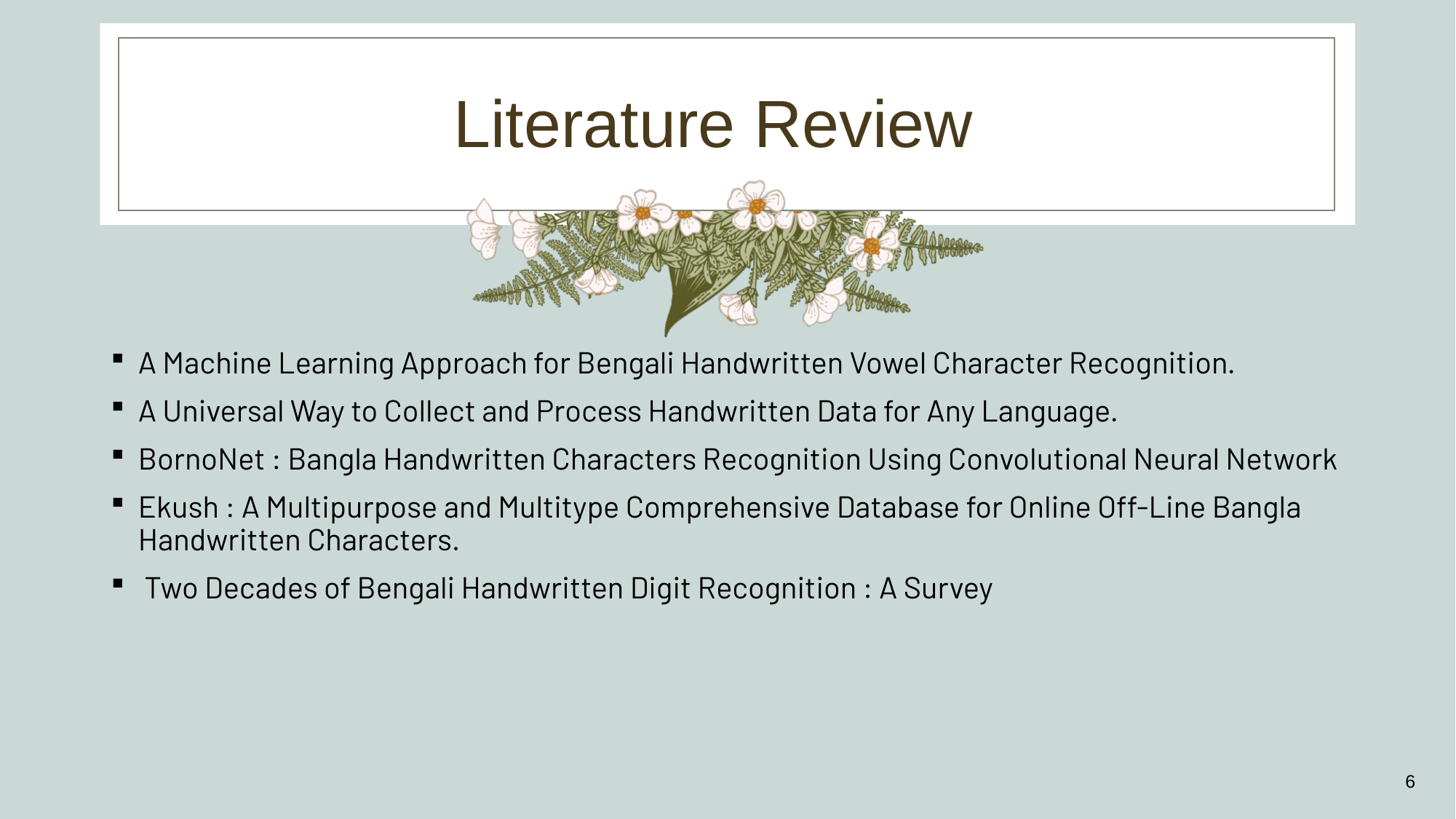

# Literature Review
A Machine Learning Approach for Bengali Handwritten Vowel Character Recognition.
A Universal Way to Collect and Process Handwritten Data for Any Language.
BornoNet : Bangla Handwritten Characters Recognition Using Convolutional Neural Network
Ekush : A Multipurpose and Multitype Comprehensive Database for Online Off-Line Bangla Handwritten Characters.
 Two Decades of Bengali Handwritten Digit Recognition : A Survey

6